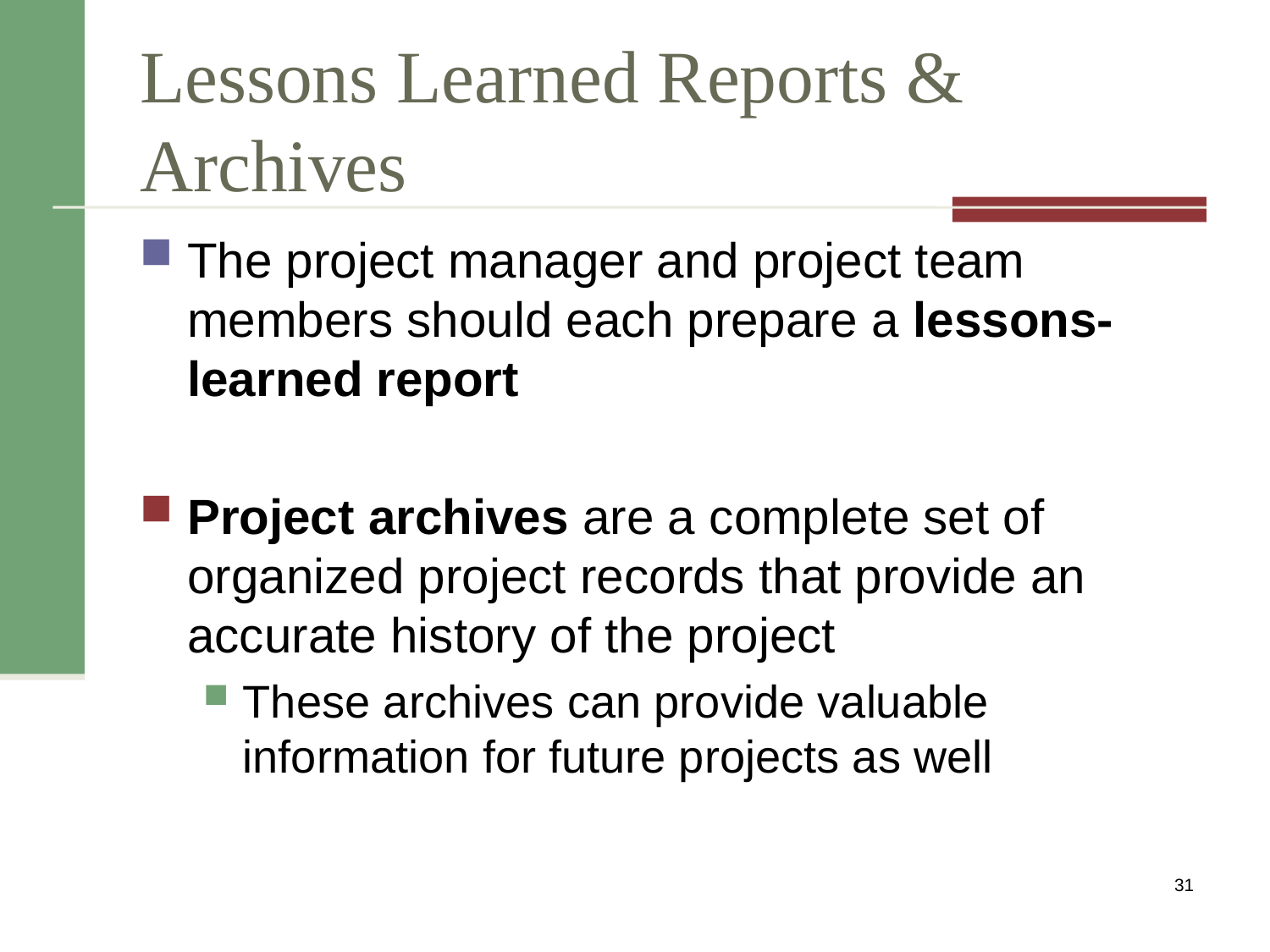

# Lessons Learned Reports & Archives
The project manager and project team members should each prepare a lessons-learned report

Project archives are a complete set of organized project records that provide an accurate history of the project
These archives can provide valuable information for future projects as well

31